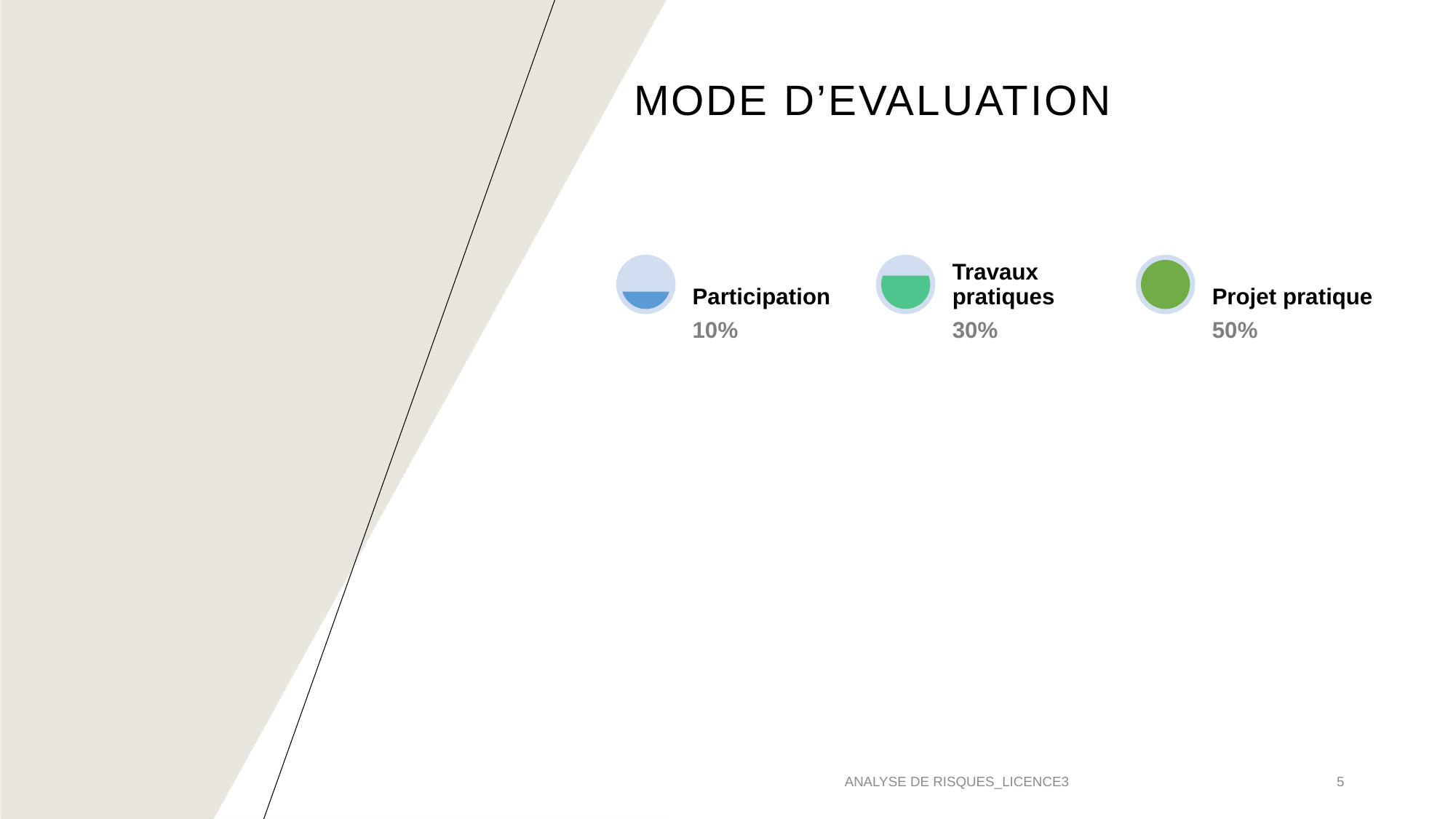

# Mode d’evaluation
10%
Participation
30%
Travaux pratiques
50%
Projet pratique
ANALYSE DE RISQUES_LICENCE3
5